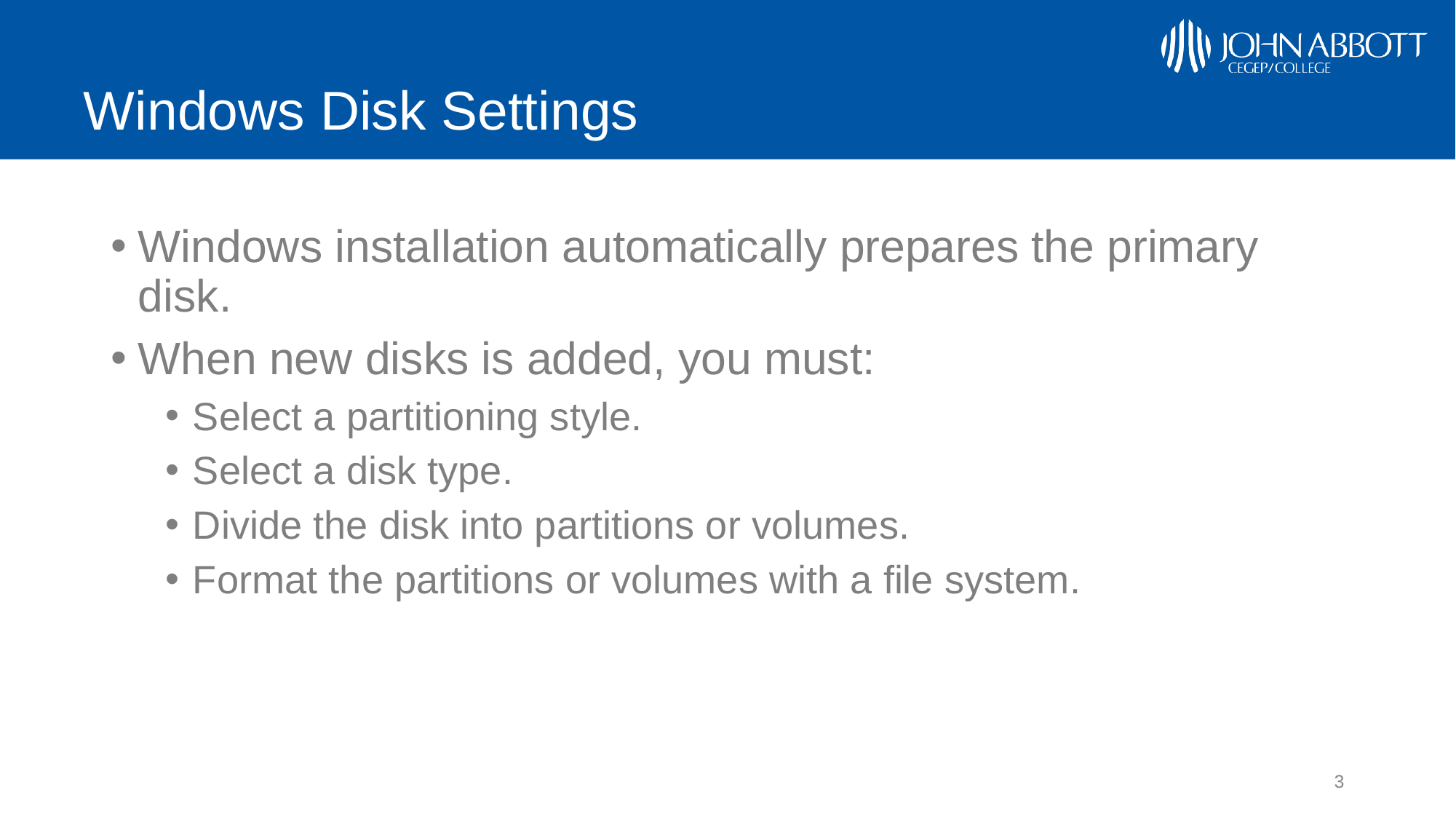

# Windows Disk Settings
Windows installation automatically prepares the primary disk.
When new disks is added, you must:
Select a partitioning style.
Select a disk type.
Divide the disk into partitions or volumes.
Format the partitions or volumes with a file system.
3